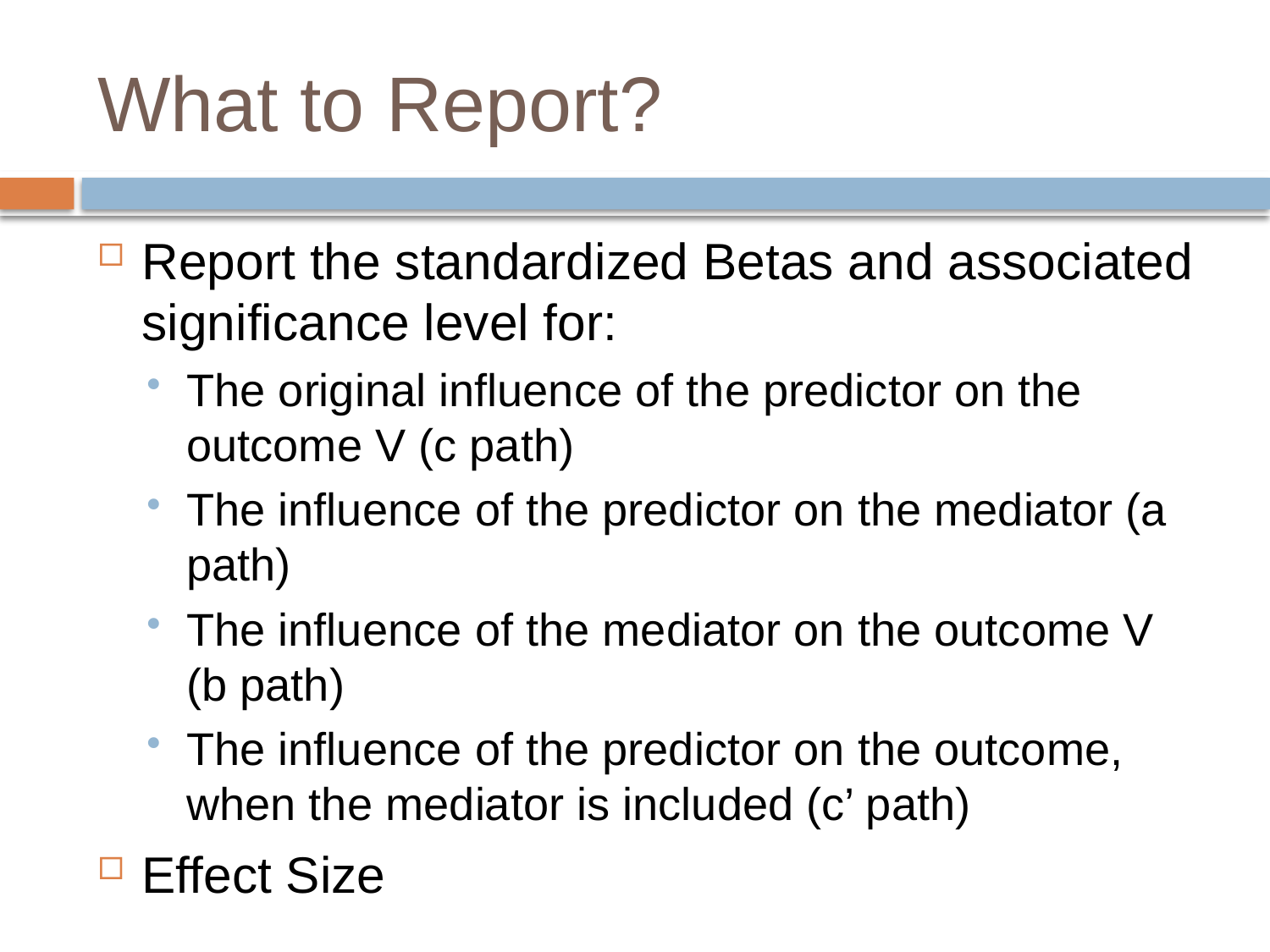

# What to Report?
Report the standardized Betas and associated significance level for:
The original influence of the predictor on the outcome V (c path)
The influence of the predictor on the mediator (a path)
The influence of the mediator on the outcome V (b path)
The influence of the predictor on the outcome, when the mediator is included (c’ path)
Effect Size